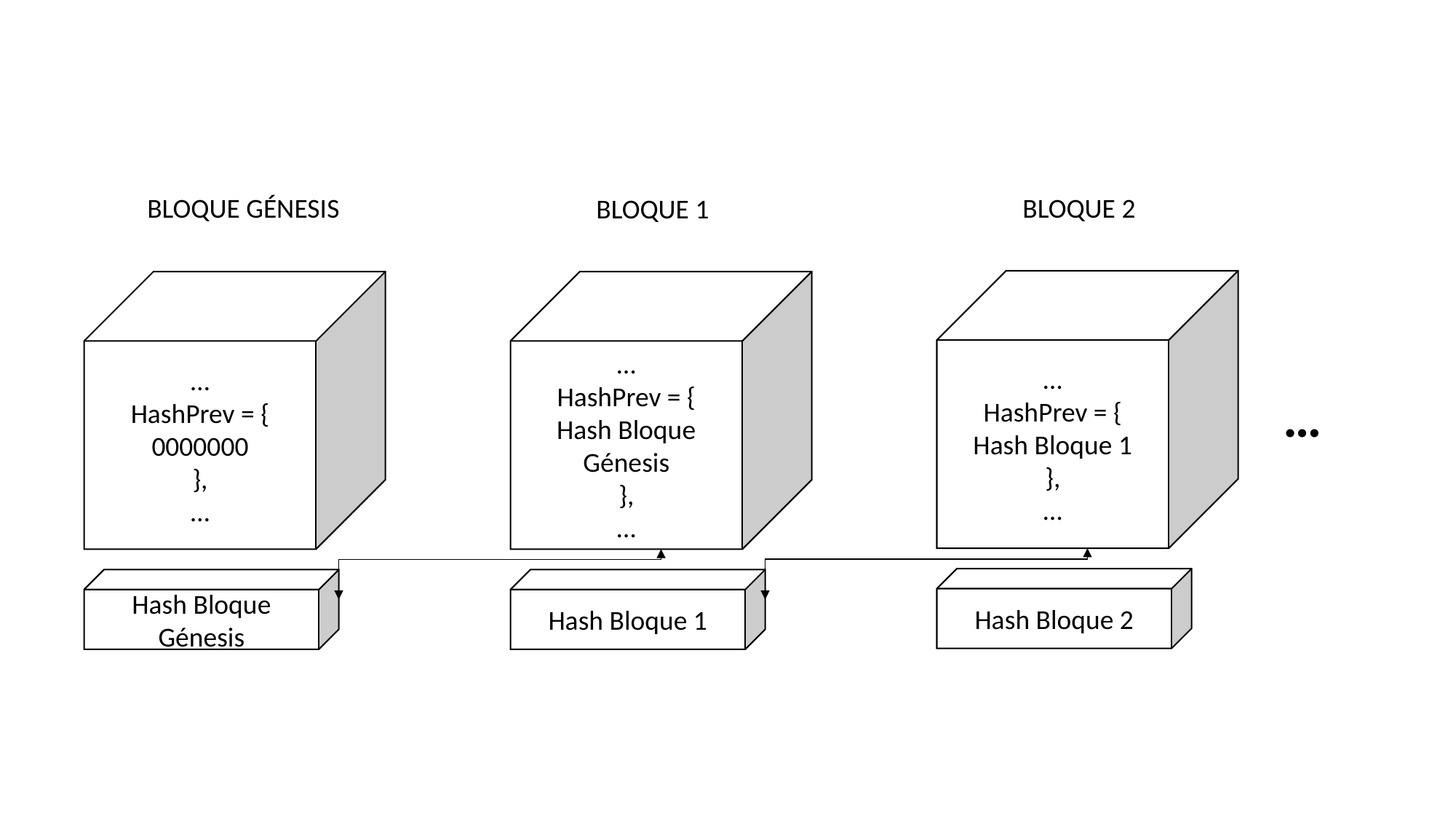

BLOQUE GÉNESIS
BLOQUE 2
BLOQUE 1
…
HashPrev = {
Hash Bloque 1
},
…
…
HashPrev = {
0000000
},
…
…
HashPrev = {
Hash Bloque Génesis
},
…
…
Hash Bloque 2
Hash Bloque Génesis
Hash Bloque 1